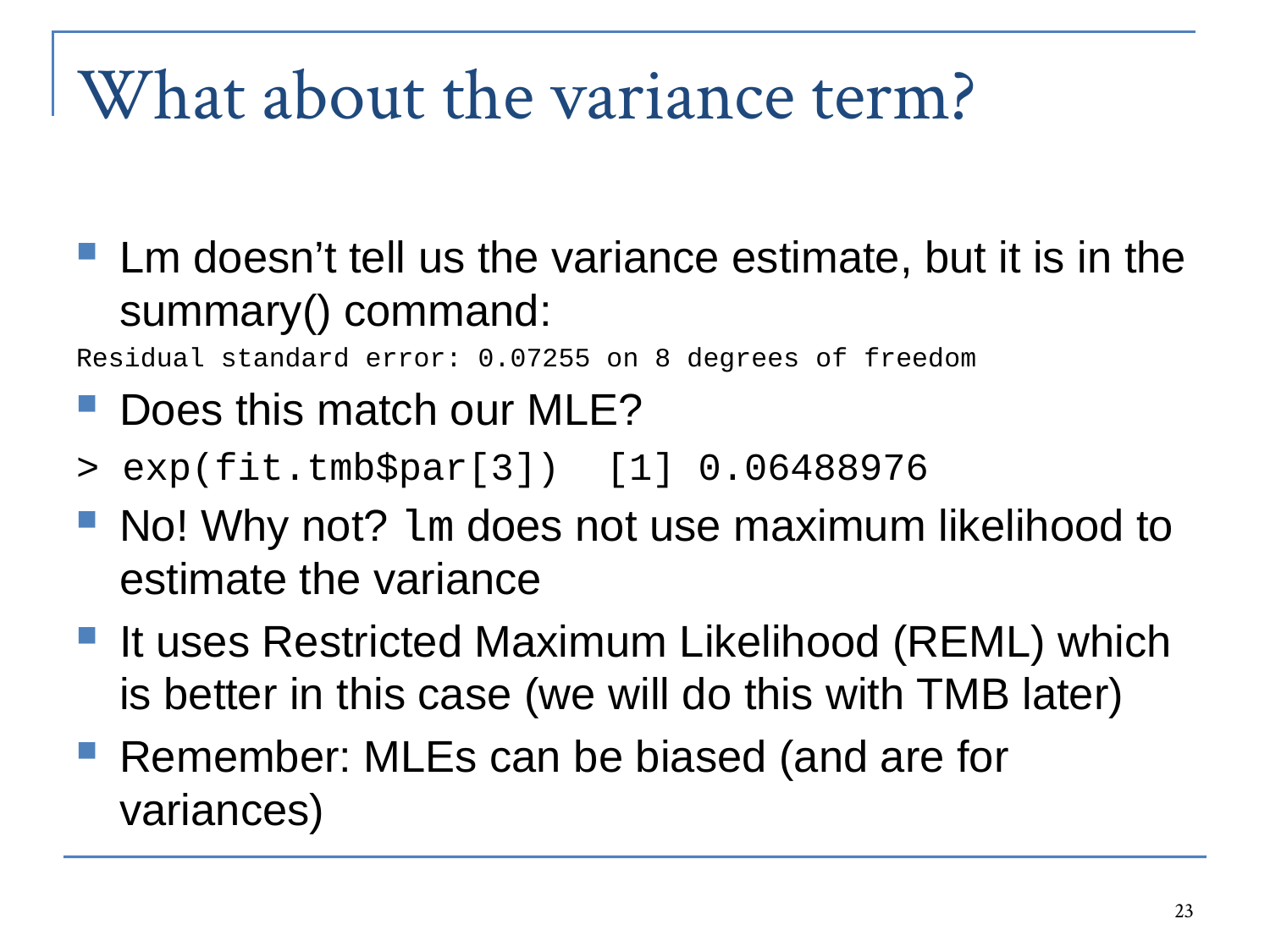

# What about the variance term?
Lm doesn’t tell us the variance estimate, but it is in the summary() command:
Residual standard error: 0.07255 on 8 degrees of freedom
Does this match our MLE?
> exp(fit.tmb$par[3])  [1] 0.06488976
No! Why not? lm does not use maximum likelihood to estimate the variance
It uses Restricted Maximum Likelihood (REML) which is better in this case (we will do this with TMB later)
Remember: MLEs can be biased (and are for variances)
23